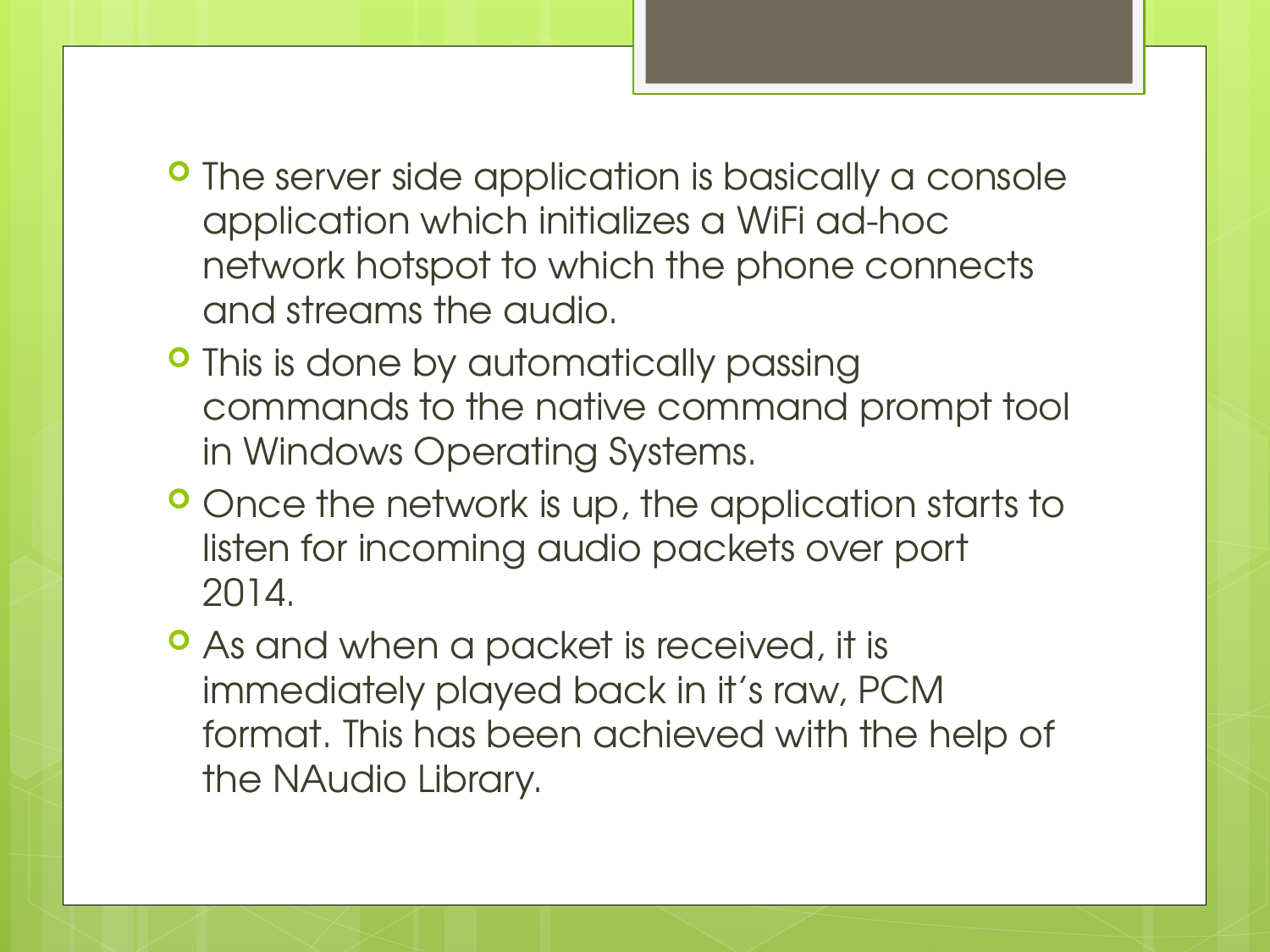

The server side application is basically a console application which initializes a WiFi ad-hoc network hotspot to which the phone connects and streams the audio.
This is done by automatically passing commands to the native command prompt tool in Windows Operating Systems.
Once the network is up, the application starts to listen for incoming audio packets over port 2014.
As and when a packet is received, it is immediately played back in it’s raw, PCM format. This has been achieved with the help of the NAudio Library.